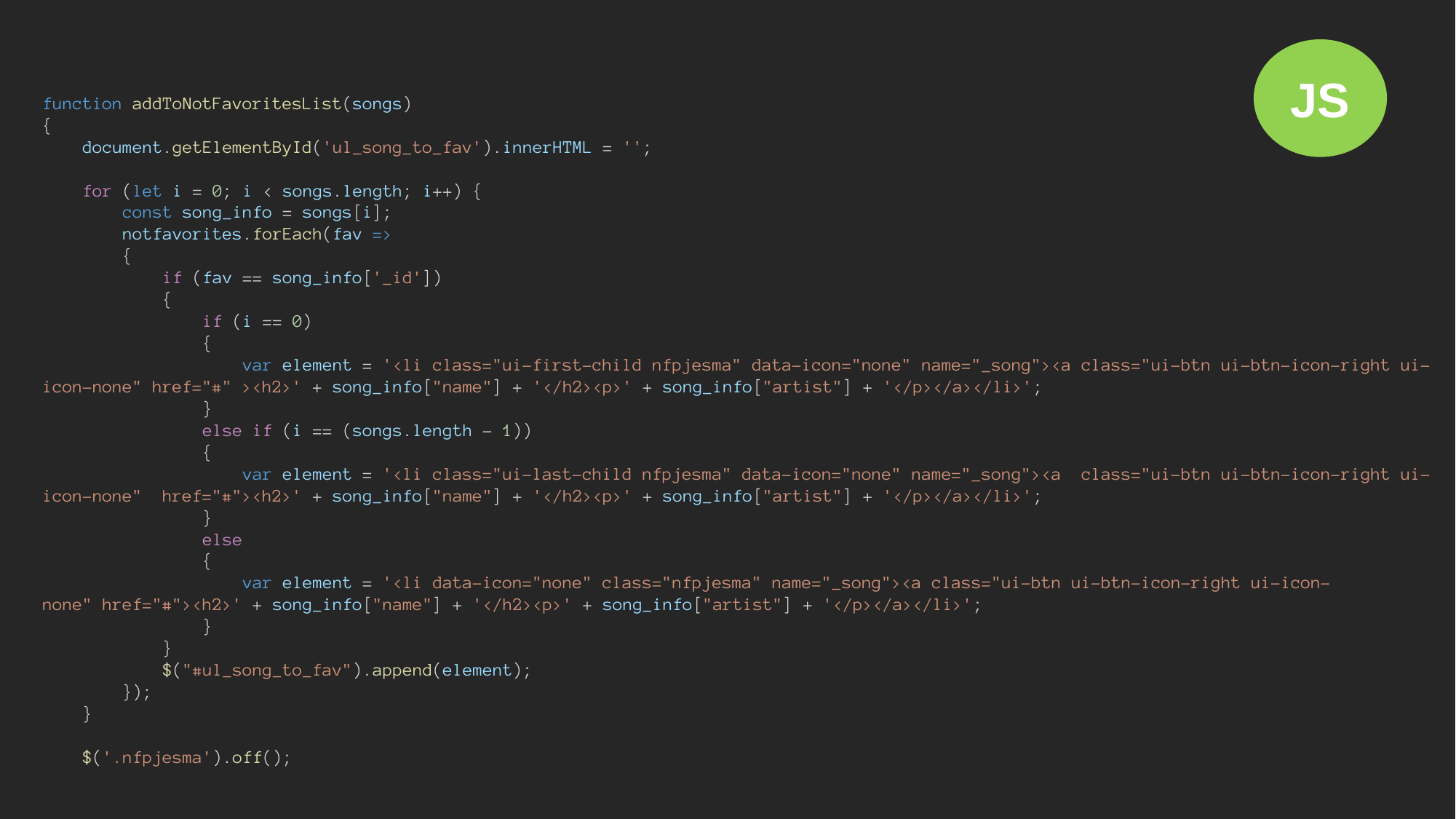

JS
function addToNotFavoritesList(songs)
{
    document.getElementById('ul_song_to_fav').innerHTML = '';
    for (let i = 0; i < songs.length; i++) {
        const song_info = songs[i];
        notfavorites.forEach(fav =>
        {
            if (fav == song_info['_id'])
            {
                if (i == 0)
                {
                    var element = '<li class="ui-first-child nfpjesma" data-icon="none" name="_song"><a class="ui-btn ui-btn-icon-right ui-icon-none" href="#" ><h2>' + song_info["name"] + '</h2><p>' + song_info["artist"] + '</p></a></li>';
                }
                else if (i == (songs.length - 1))
                {
                    var element = '<li class="ui-last-child nfpjesma" data-icon="none" name="_song"><a  class="ui-btn ui-btn-icon-right ui-icon-none"  href="#"><h2>' + song_info["name"] + '</h2><p>' + song_info["artist"] + '</p></a></li>';
                }
                else
                {
                    var element = '<li data-icon="none" class="nfpjesma" name="_song"><a class="ui-btn ui-btn-icon-right ui-icon-none" href="#"><h2>' + song_info["name"] + '</h2><p>' + song_info["artist"] + '</p></a></li>';
                }
            }
            $("#ul_song_to_fav").append(element);
        });
    }
    $('.nfpjesma').off();